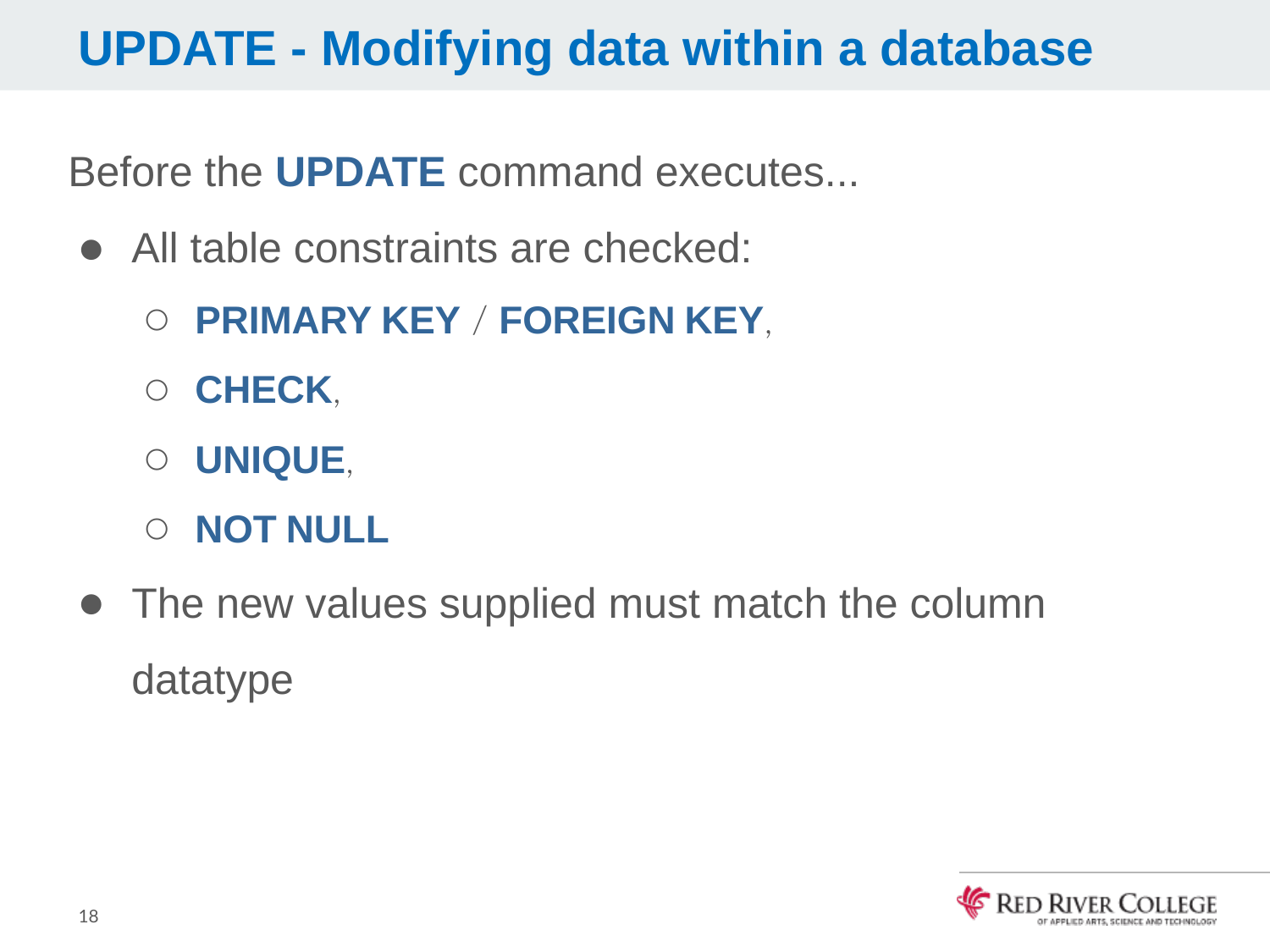

# UPDATE - Modifying data within a database
Before the UPDATE command executes...
All table constraints are checked:
PRIMARY KEY / FOREIGN KEY,
CHECK,
UNIQUE,
NOT NULL
The new values supplied must match the column datatype
18